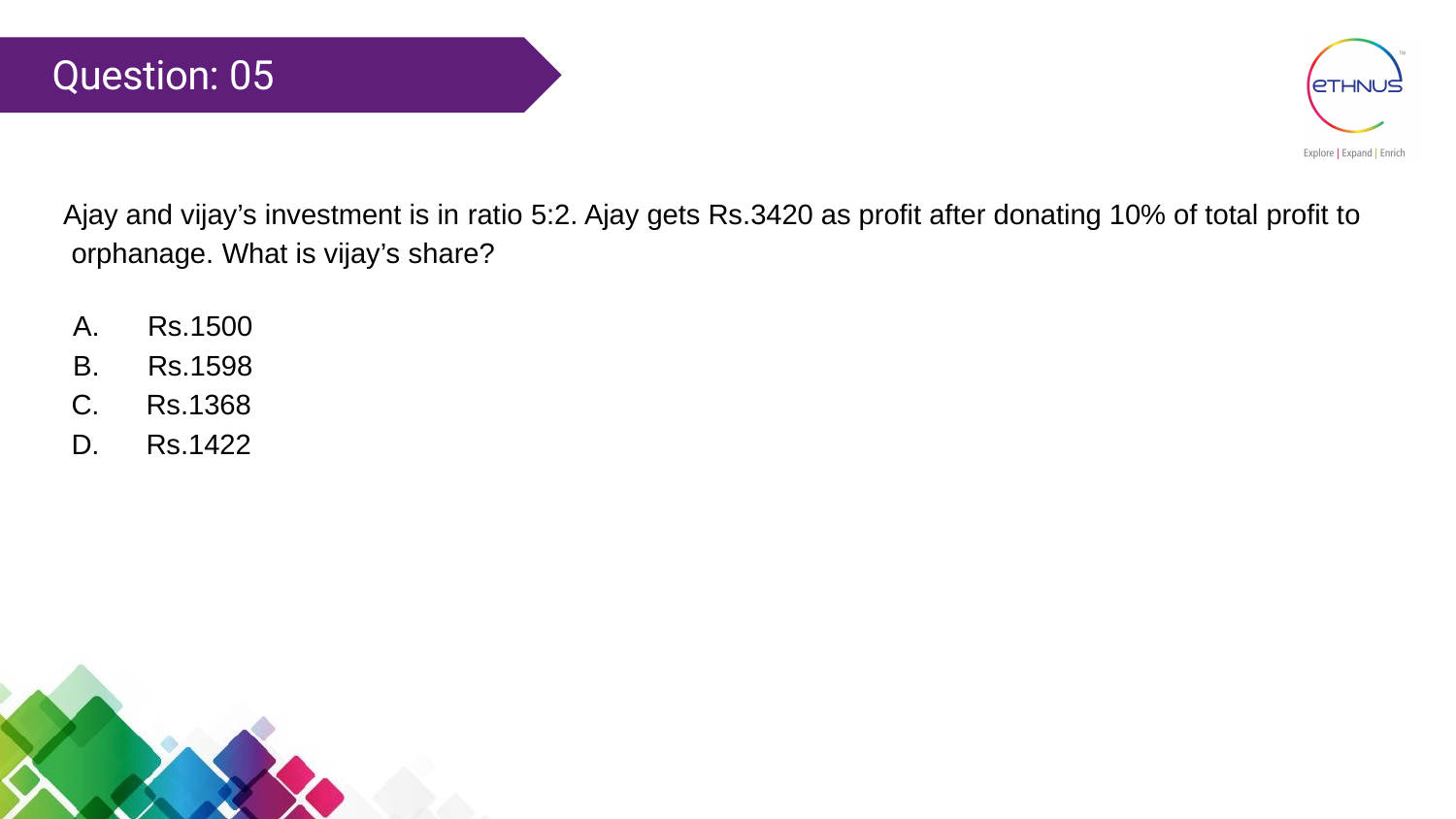

# Question: 05
Ajay and vijay’s investment is in ratio 5:2. Ajay gets Rs.3420 as profit after donating 10% of total profit to  orphanage. What is vijay’s share?

A.	Rs.1500
B.	Rs.1598
C.	Rs.1368
D.	Rs.1422